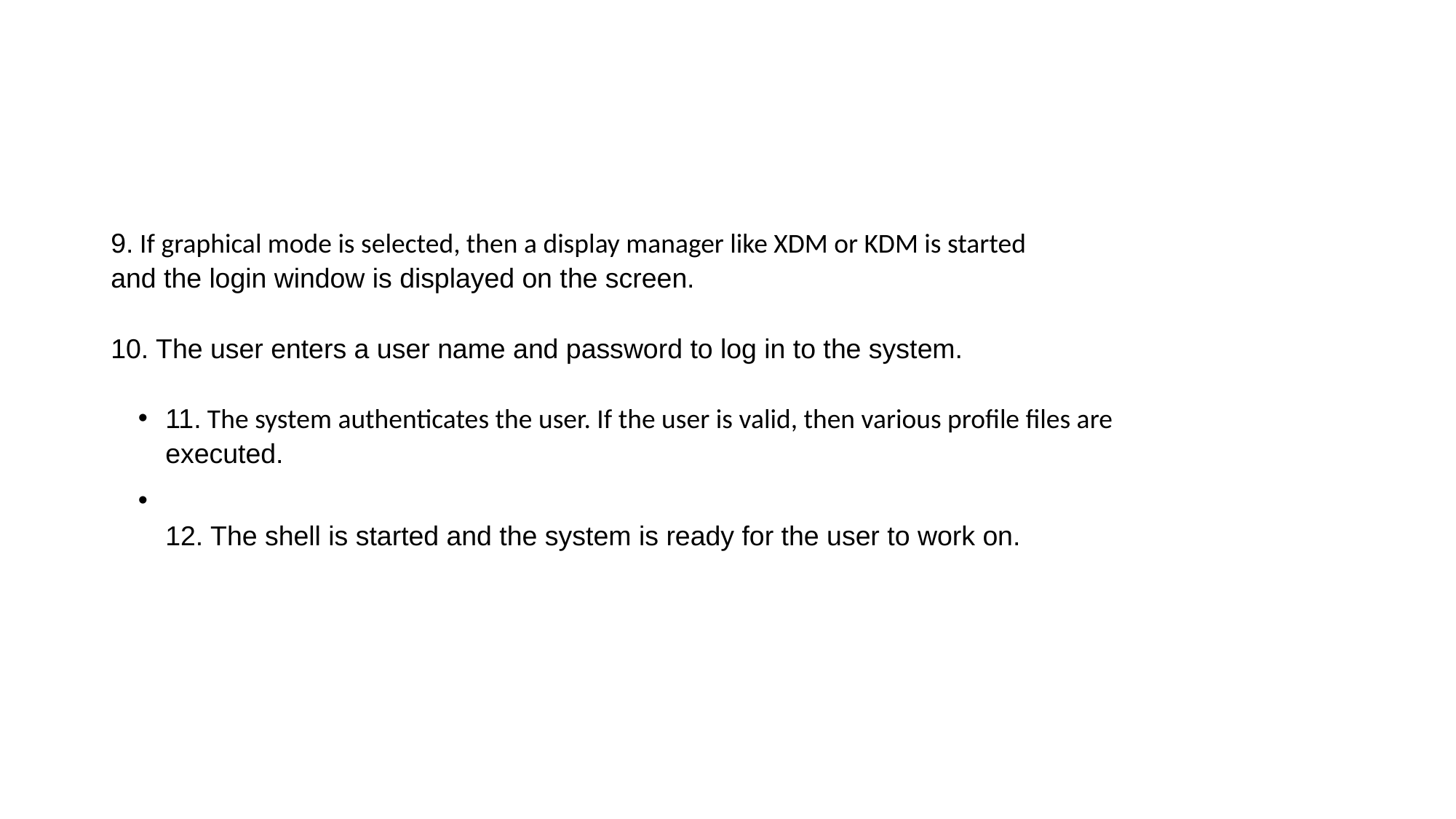

#
9. If graphical mode is selected, then a display manager like XDM or KDM is started
and the login window is displayed on the screen.
10. The user enters a user name and password to log in to the system.

11. The system authenticates the user. If the user is valid, then various profile files are
executed.
12. The shell is started and the system is ready for the user to work on.